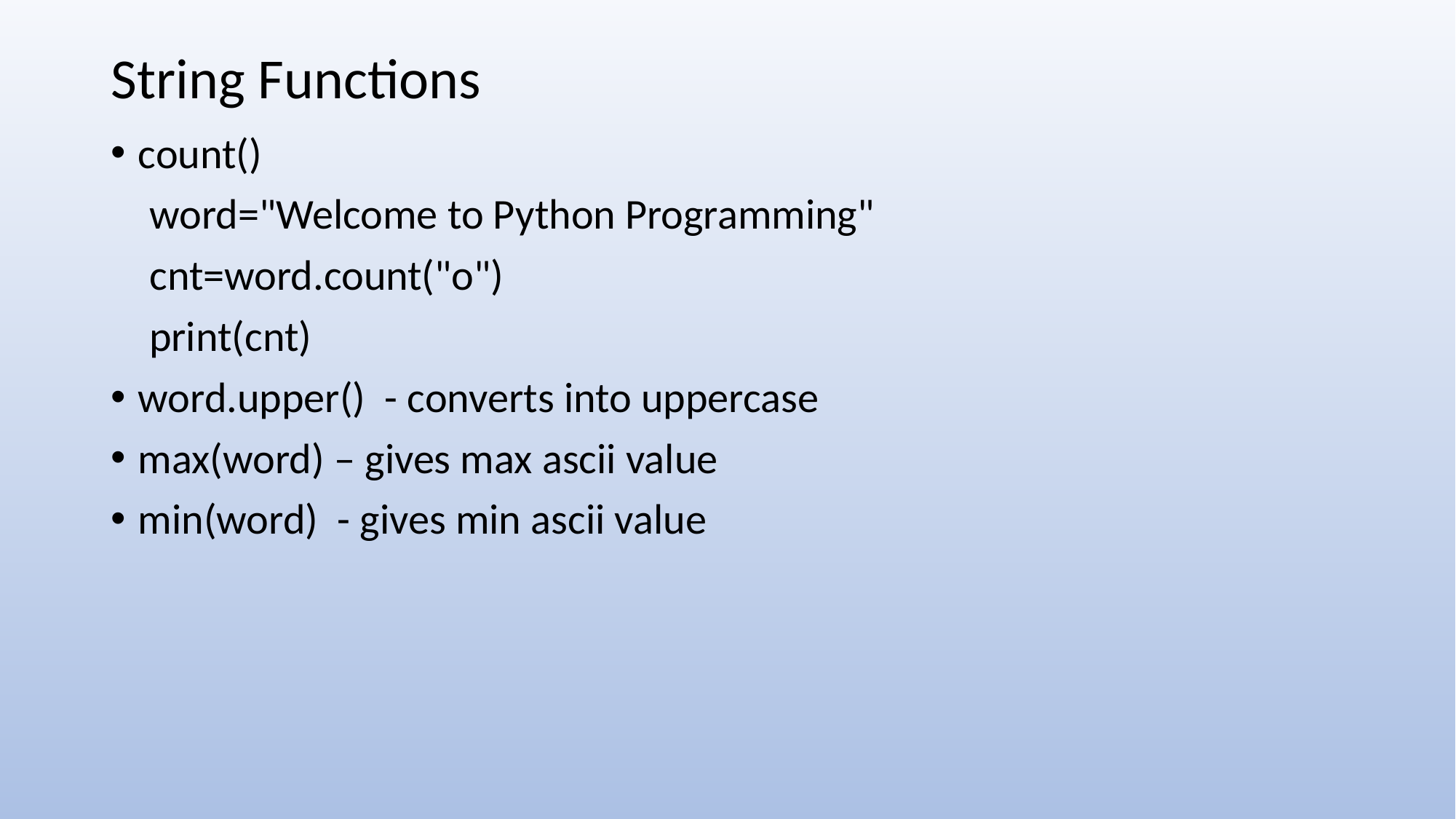

# String Functions
count()
    word="Welcome to Python Programming"
    cnt=word.count("o")
    print(cnt)
word.upper()  - converts into uppercase
max(word) – gives max ascii value
min(word)  - gives min ascii value